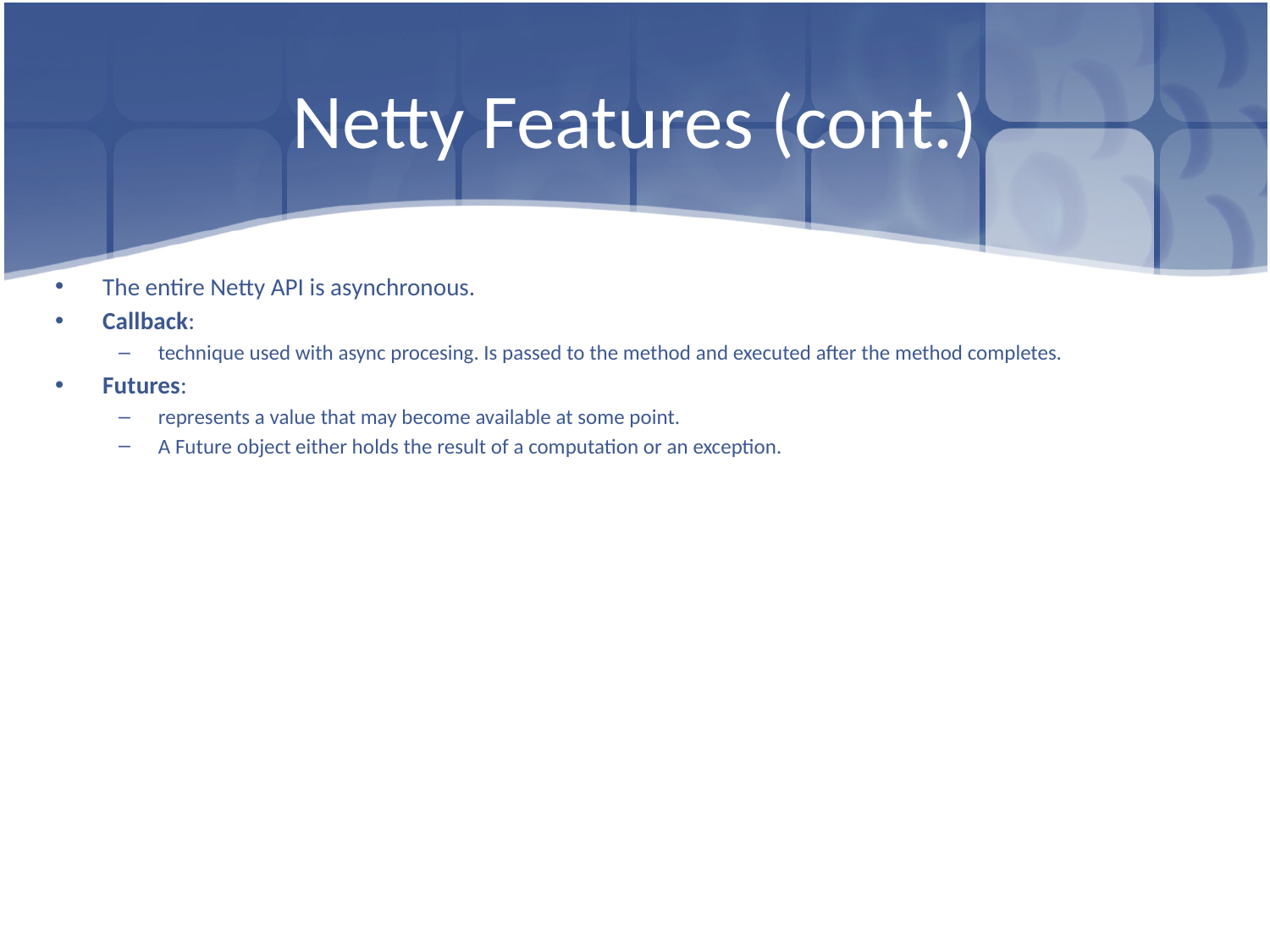

# Netty Features (cont.)
The entire Netty API is asynchronous.
Callback:
technique used with async procesing. Is passed to the method and executed after the method completes.
Futures:
represents a value that may become available at some point.
A Future object either holds the result of a computation or an exception.